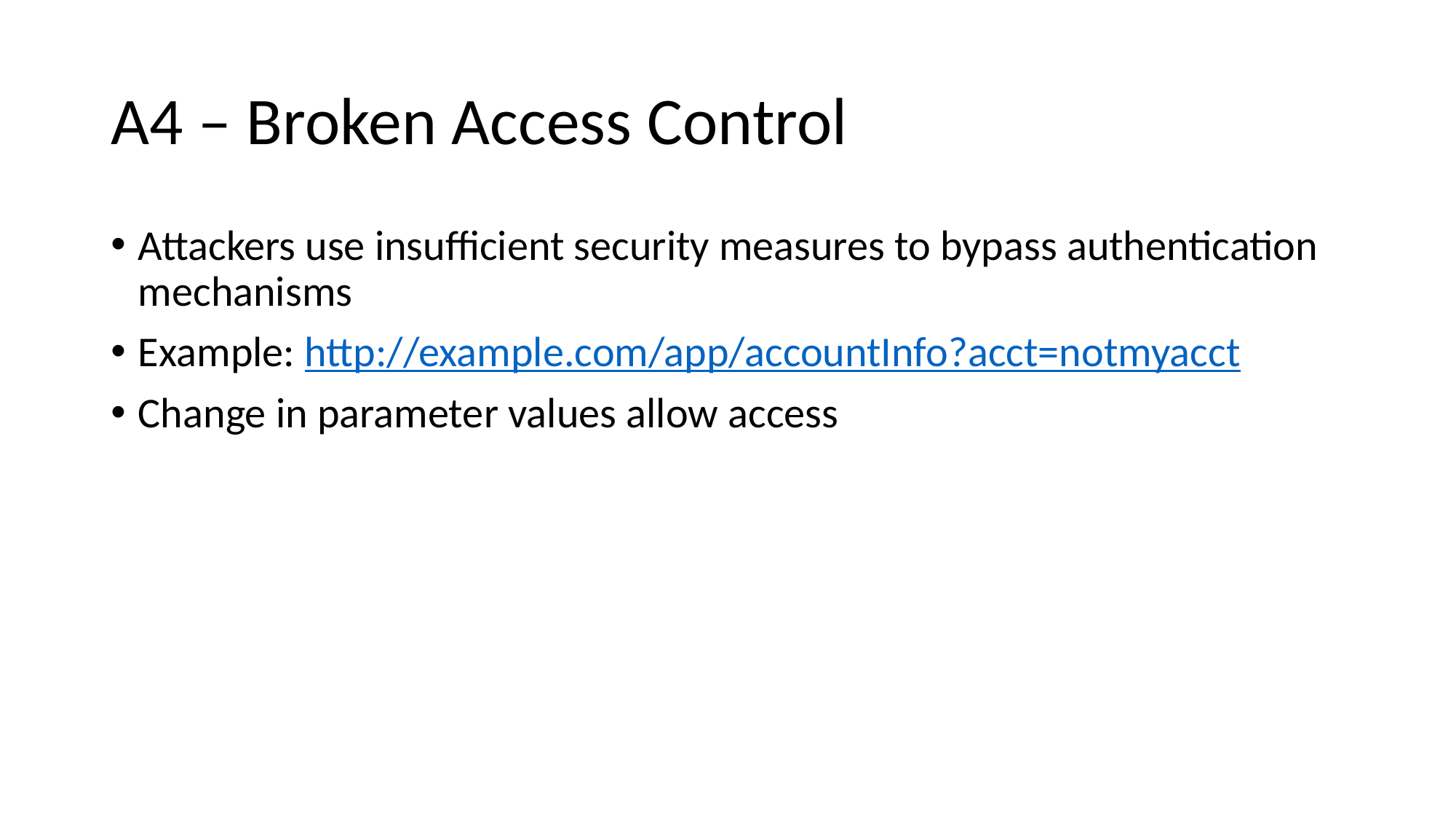

# A4 – Broken Access Control
Attackers use insufficient security measures to bypass authentication mechanisms
Example: http://example.com/app/accountInfo?acct=notmyacct
Change in parameter values allow access